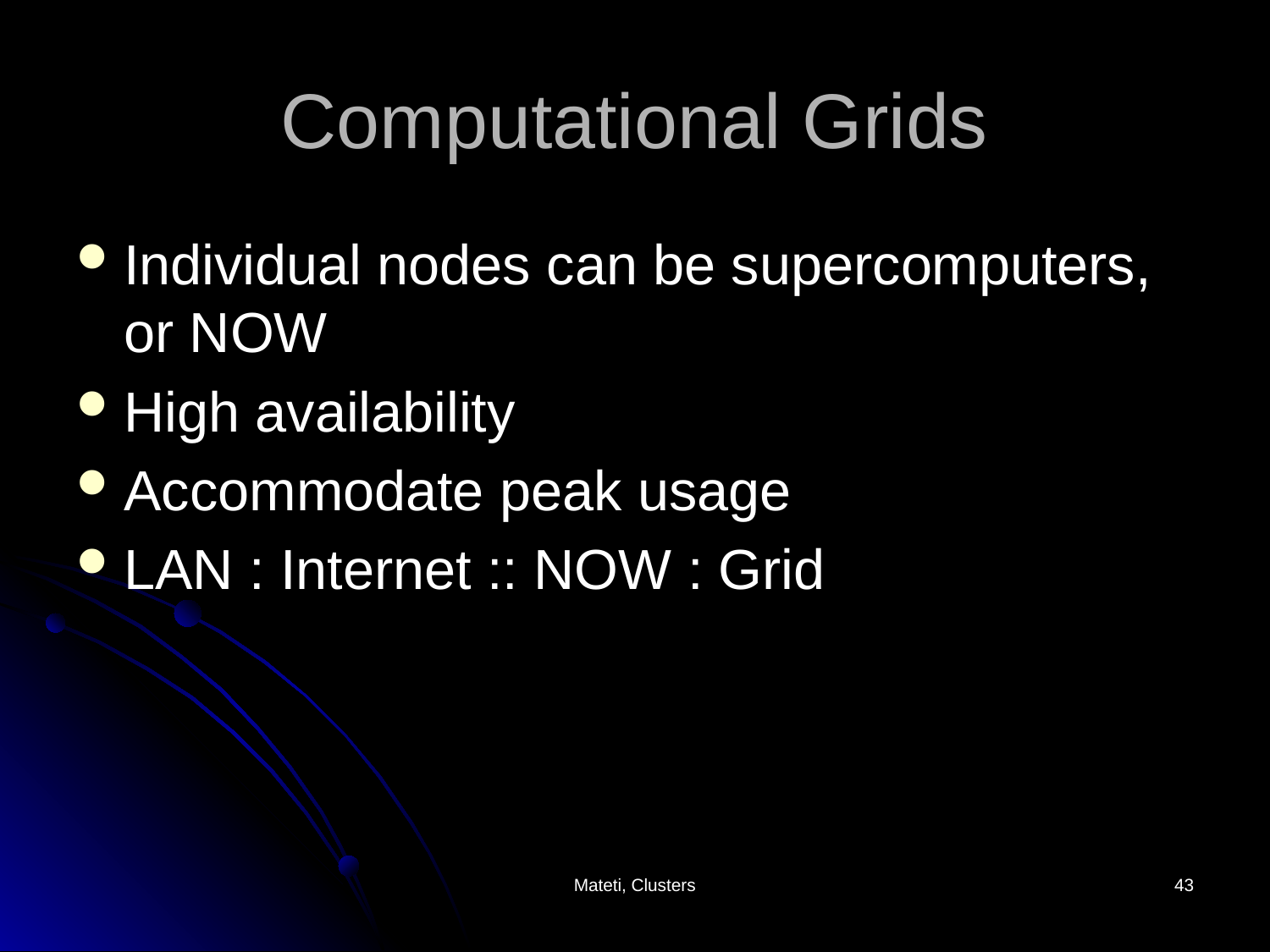

# Computational Grids
Individual nodes can be supercomputers, or NOW
High availability
Accommodate peak usage
LAN : Internet :: NOW : Grid
Mateti, Clusters
43